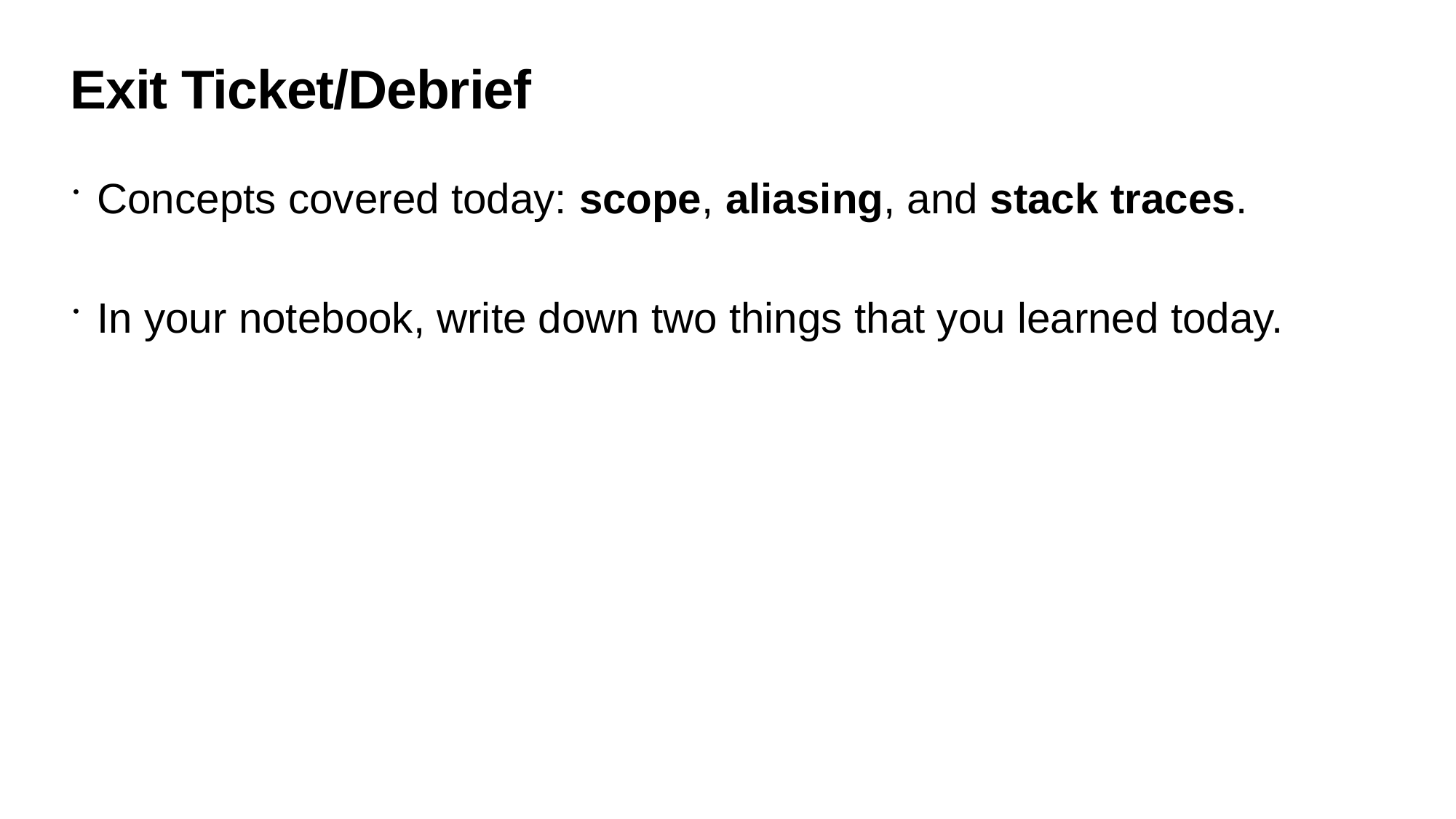

# Exit Ticket/Debrief
Concepts covered today: scope, aliasing, and stack traces.

In your notebook, write down two things that you learned today.